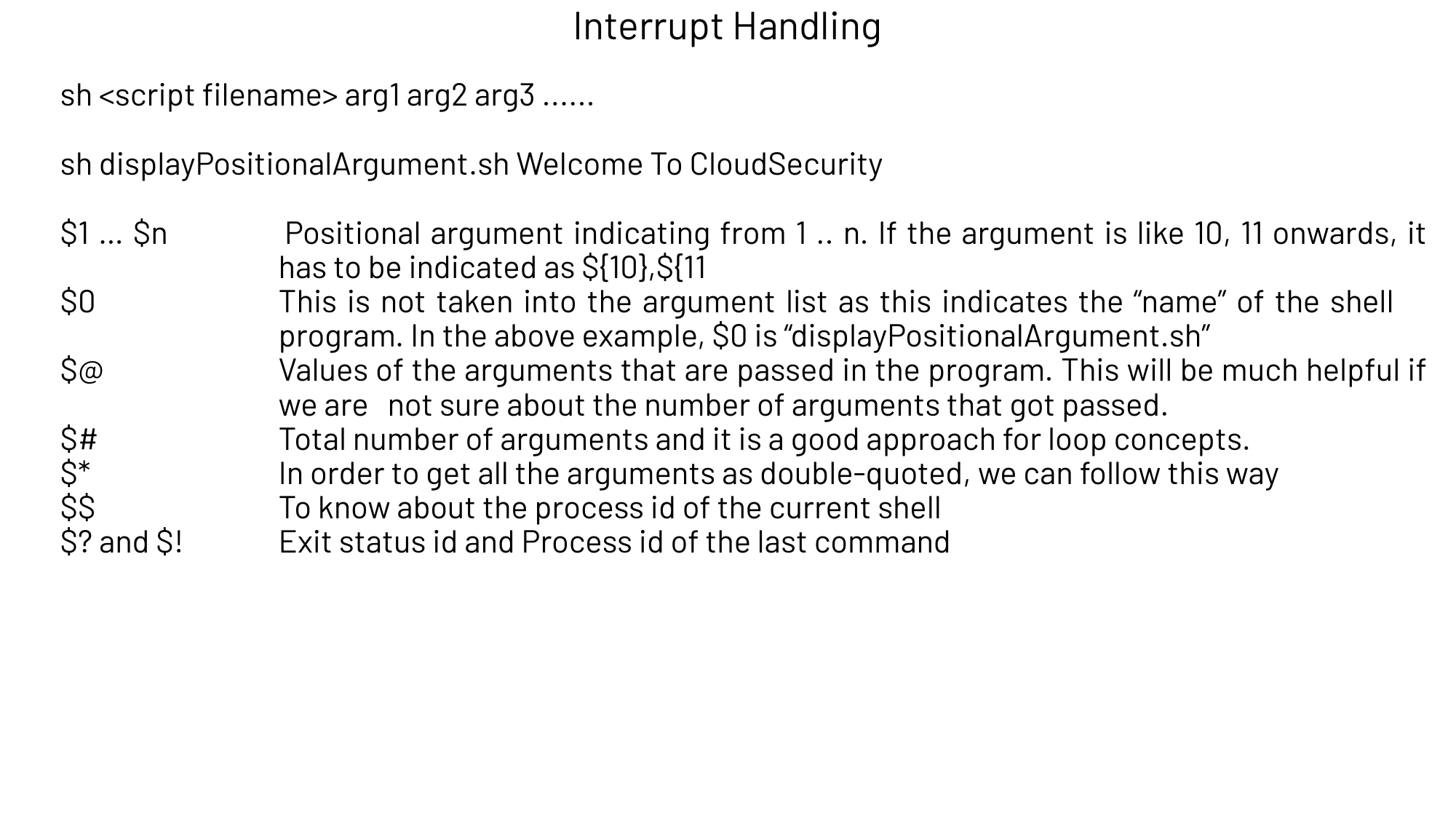

# Interrupt Handling
sh <script filename> arg1 arg2 arg3 ......

sh displayPositionalArgument.sh Welcome To CloudSecurity

$1 … $n		Positional argument indicating from 1 .. n. If the argument is like 10, 11 onwards, it 		has to be indicated as ${10},${11
$0		This is not taken into the argument list as this indicates the “name” of the shell 			program. In the above example, $0 is “displayPositionalArgument.sh”
$@		Values of the arguments that are passed in the program. This will be much helpful if 		we are 	not sure about the number of arguments that got passed.
$#		Total number of arguments and it is a good approach for loop concepts.
$*		In order to get all the arguments as double-quoted, we can follow this way
$$		To know about the process id of the current shell
$? and $!	Exit status id and Process id of the last command